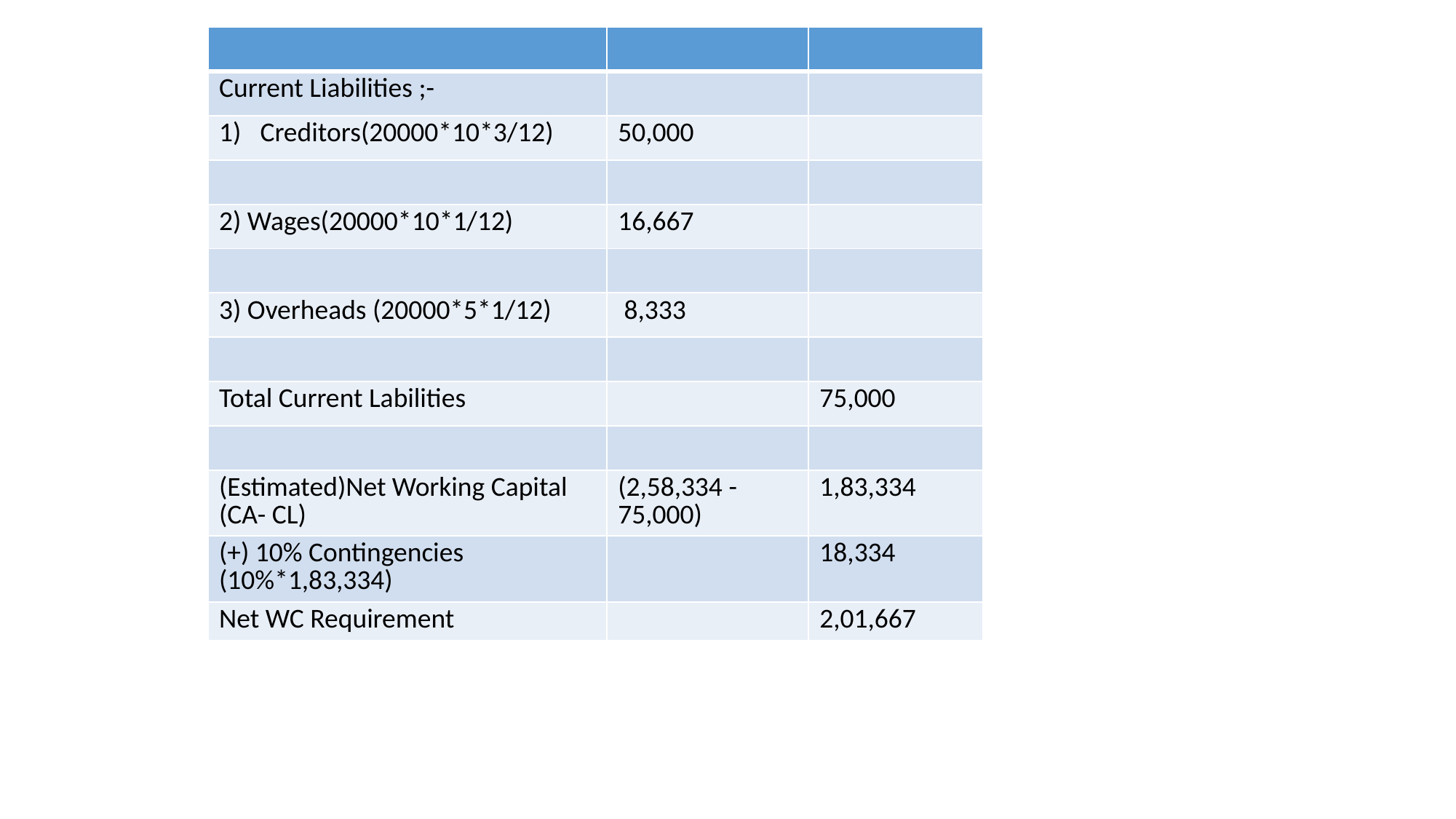

|  |  |  |
| --- | --- | --- |
| Current Liabilities ;- |  |  |
| Creditors(20000\*10\*3/12) | 50,000 |  |
|  |  |  |
| 2) Wages(20000\*10\*1/12) | 16,667 |  |
|  |  |  |
| 3) Overheads (20000\*5\*1/12) | 8,333 |  |
|  |  |  |
| Total Current Labilities |  | 75,000 |
|  |  |  |
| (Estimated)Net Working Capital (CA- CL) | (2,58,334 -75,000) | 1,83,334 |
| (+) 10% Contingencies (10%\*1,83,334) |  | 18,334 |
| Net WC Requirement |  | 2,01,667 |